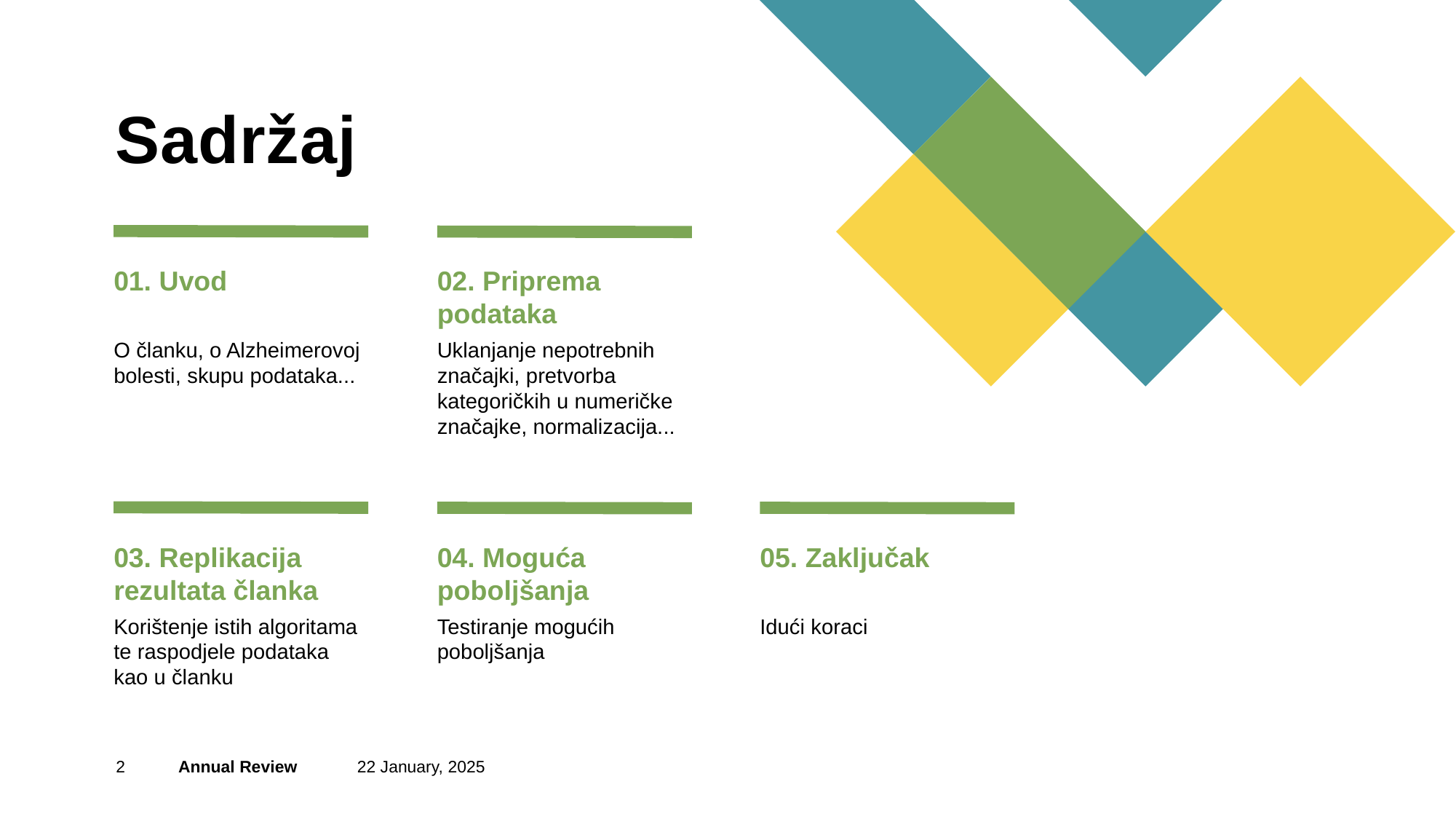

# Sadržaj
01. Uvod
02. Priprema podataka
O članku, o Alzheimerovoj bolesti, skupu podataka...
Uklanjanje nepotrebnih značajki, pretvorba kategoričkih u numeričke značajke, normalizacija...
03. Replikacija rezultata članka
04. Moguća poboljšanja
05. Zaključak
Korištenje istih algoritama te raspodjele podataka kao u članku
Testiranje mogućih poboljšanja
Idući koraci
2
Annual Review
22 January, 2025